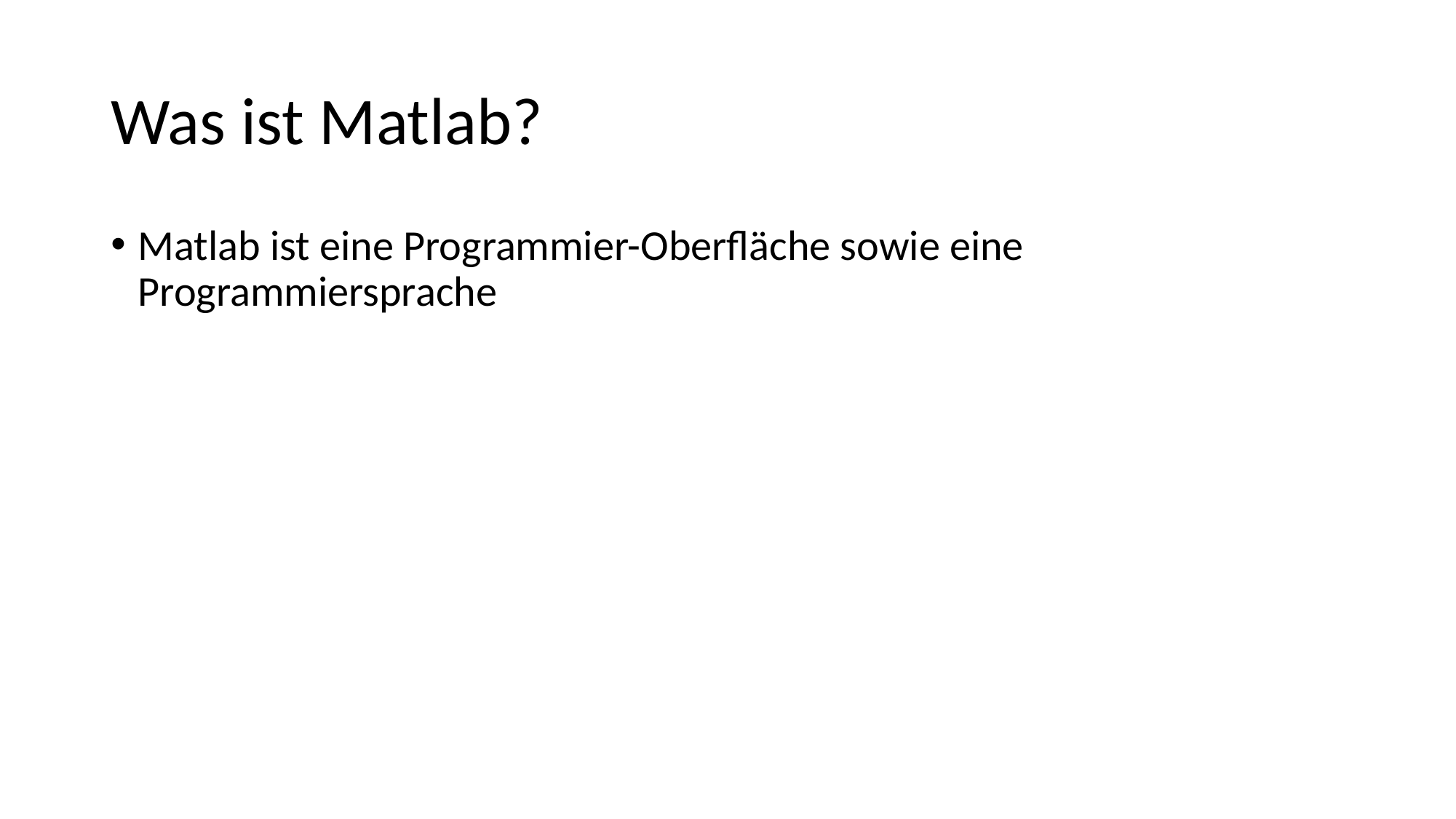

# Was ist Matlab?
Matlab ist eine Programmier-Oberfläche sowie eine Programmiersprache